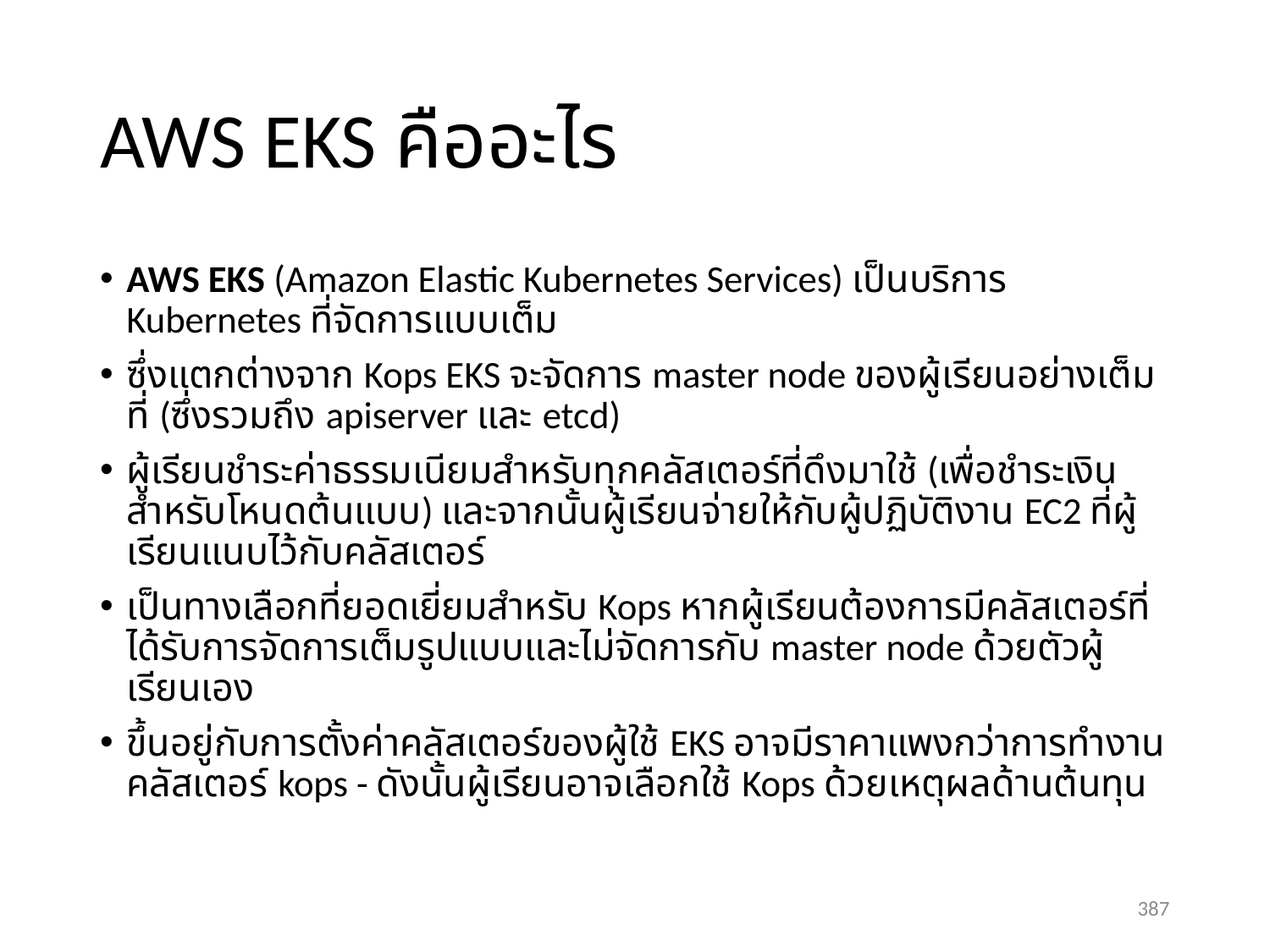

# AWS EKS คืออะไร
AWS EKS (Amazon Elastic Kubernetes Services) เป็นบริการ Kubernetes ที่จัดการแบบเต็ม
ซึ่งแตกต่างจาก Kops EKS จะจัดการ master node ของผู้เรียนอย่างเต็มที่ (ซึ่งรวมถึง apiserver และ etcd)
ผู้เรียนชำระค่าธรรมเนียมสำหรับทุกคลัสเตอร์ที่ดึงมาใช้ (เพื่อชำระเงินสำหรับโหนดต้นแบบ) และจากนั้นผู้เรียนจ่ายให้กับผู้ปฏิบัติงาน EC2 ที่ผู้เรียนแนบไว้กับคลัสเตอร์
เป็นทางเลือกที่ยอดเยี่ยมสำหรับ Kops หากผู้เรียนต้องการมีคลัสเตอร์ที่ได้รับการจัดการเต็มรูปแบบและไม่จัดการกับ master node ด้วยตัวผู้เรียนเอง
ขึ้นอยู่กับการตั้งค่าคลัสเตอร์ของผู้ใช้ EKS อาจมีราคาแพงกว่าการทำงานคลัสเตอร์ kops - ดังนั้นผู้เรียนอาจเลือกใช้ Kops ด้วยเหตุผลด้านต้นทุน
387